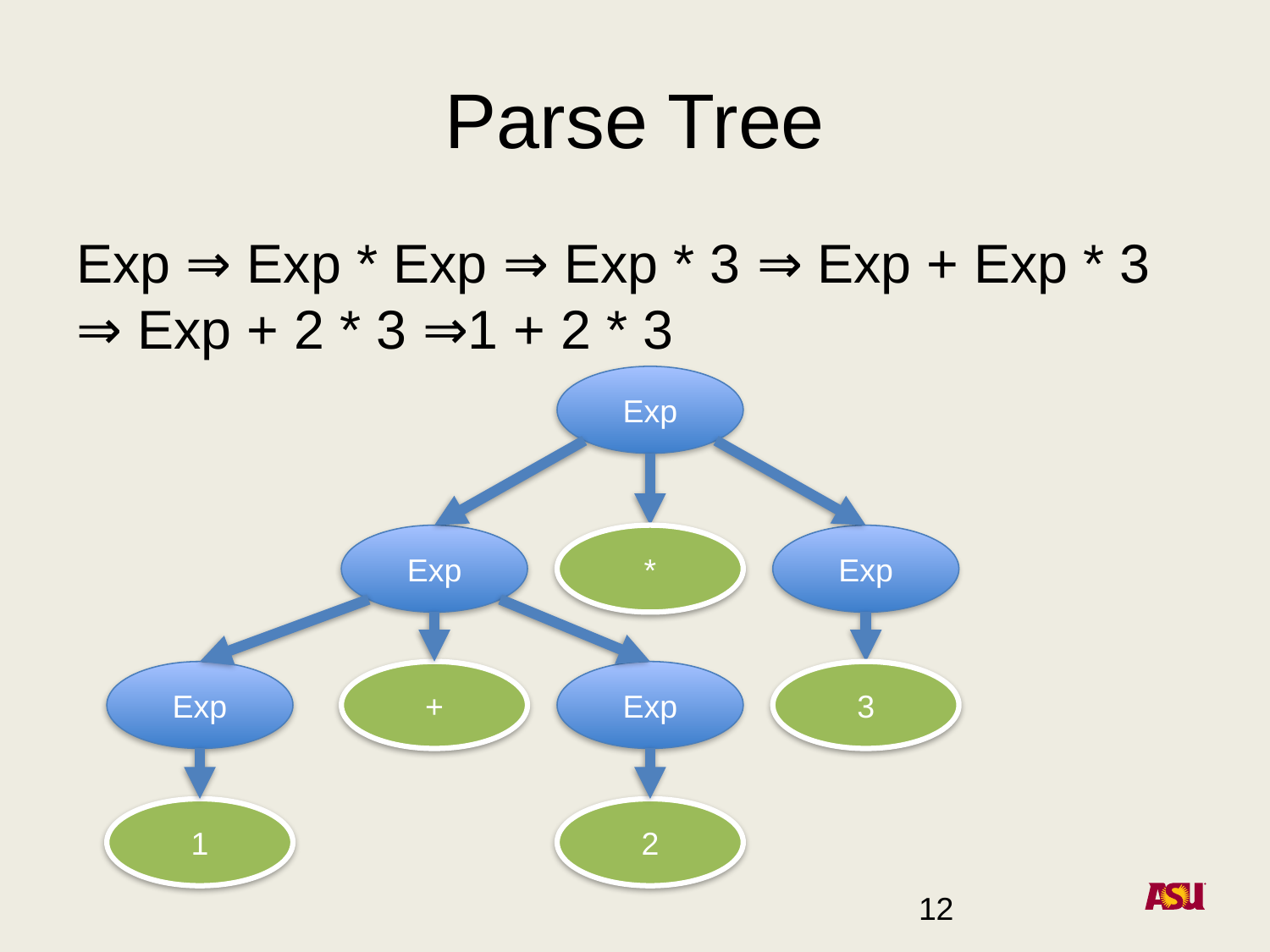

# Parse Tree
Exp ⇒ Exp * Exp ⇒ Exp * 3 ⇒ Exp + Exp * 3 ⇒ Exp + 2 * 3 ⇒1 + 2 * 3

Exp
Exp
*
Exp
Exp
+
Exp
3
1
2
12